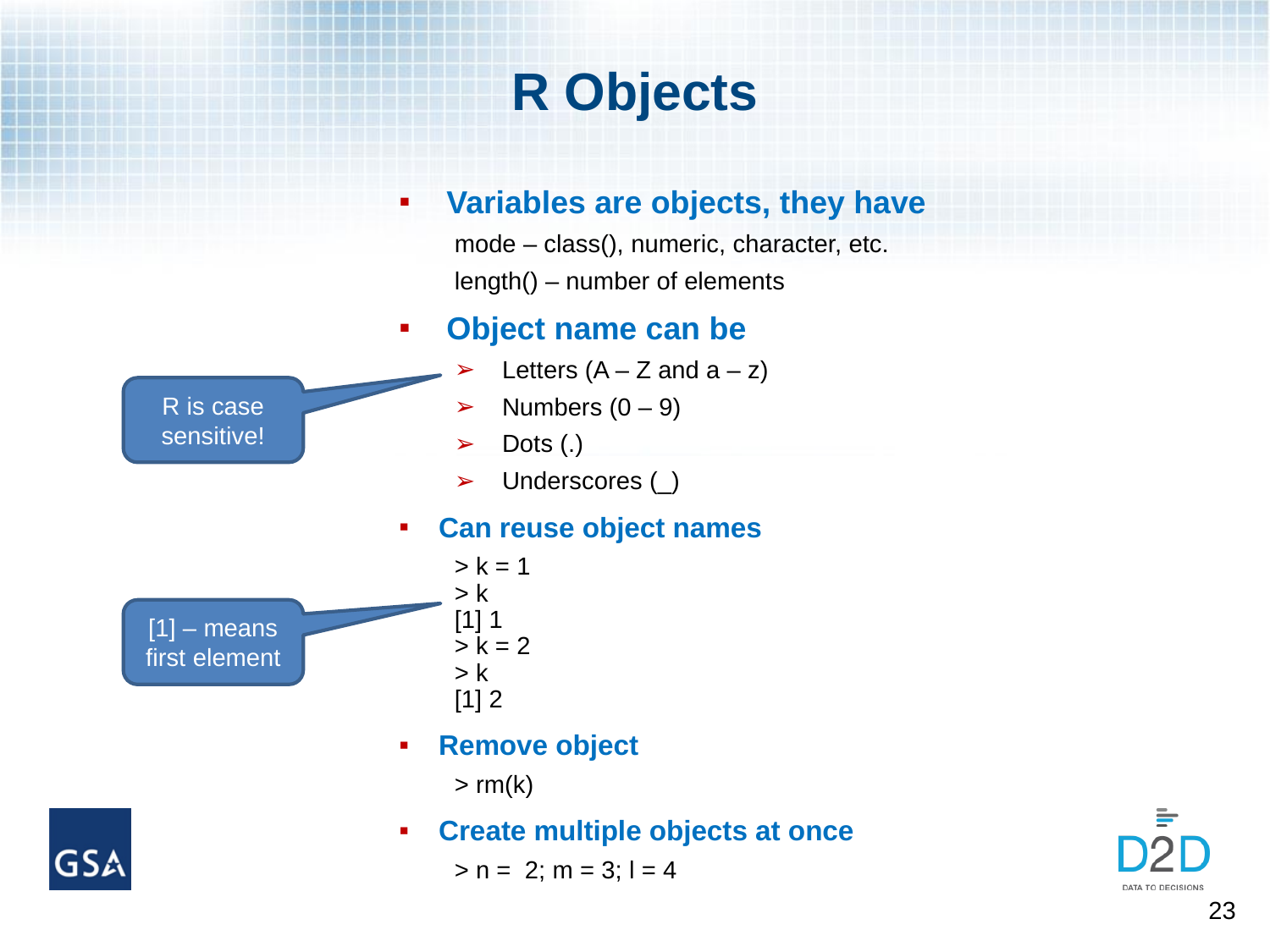

# R Objects
Variables are objects, they have
mode – class(), numeric, character, etc.
length() – number of elements
Object name can be
Letters (A – Z and a – z)
Numbers (0 – 9)
Dots (.)
Underscores (_)
Can reuse object names
> k = 1
> k
[1] 1
> k = 2
> k
[1] 2
Remove object
> rm(k)
Create multiple objects at once
> n =  2; m = 3; l = 4
R is case sensitive!
[1] – means first element
23